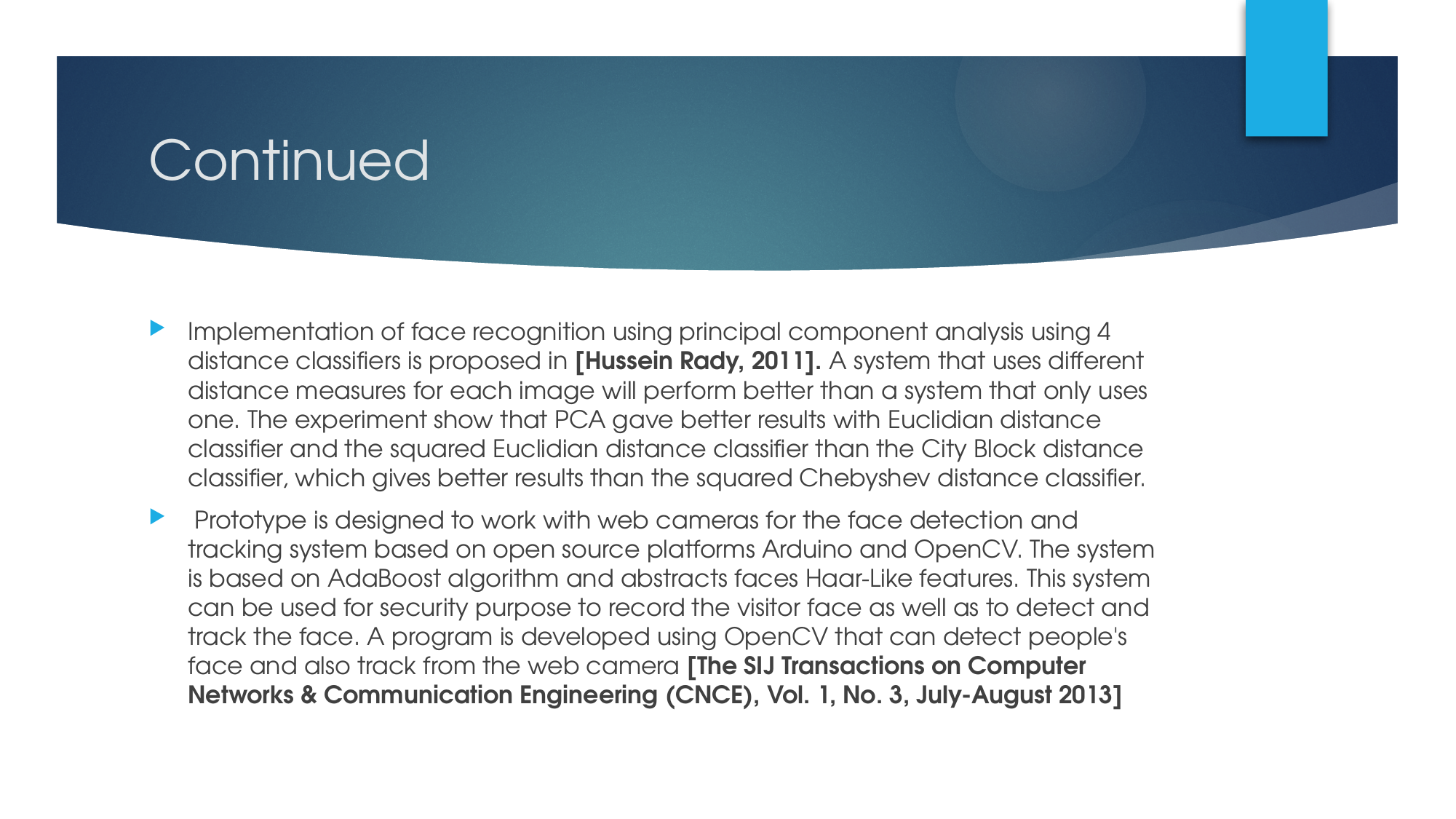

# Continued
Implementation of face recognition using principal component analysis using 4 distance classifiers is proposed in [Hussein Rady, 2011]. A system that uses different distance measures for each image will perform better than a system that only uses one. The experiment show that PCA gave better results with Euclidian distance classifier and the squared Euclidian distance classifier than the City Block distance classifier, which gives better results than the squared Chebyshev distance classifier.
 Prototype is designed to work with web cameras for the face detection and tracking system based on open source platforms Arduino and OpenCV. The system is based on AdaBoost algorithm and abstracts faces Haar-Like features. This system can be used for security purpose to record the visitor face as well as to detect and track the face. A program is developed using OpenCV that can detect people's face and also track from the web camera [The SIJ Transactions on Computer Networks & Communication Engineering (CNCE), Vol. 1, No. 3, July-August 2013]